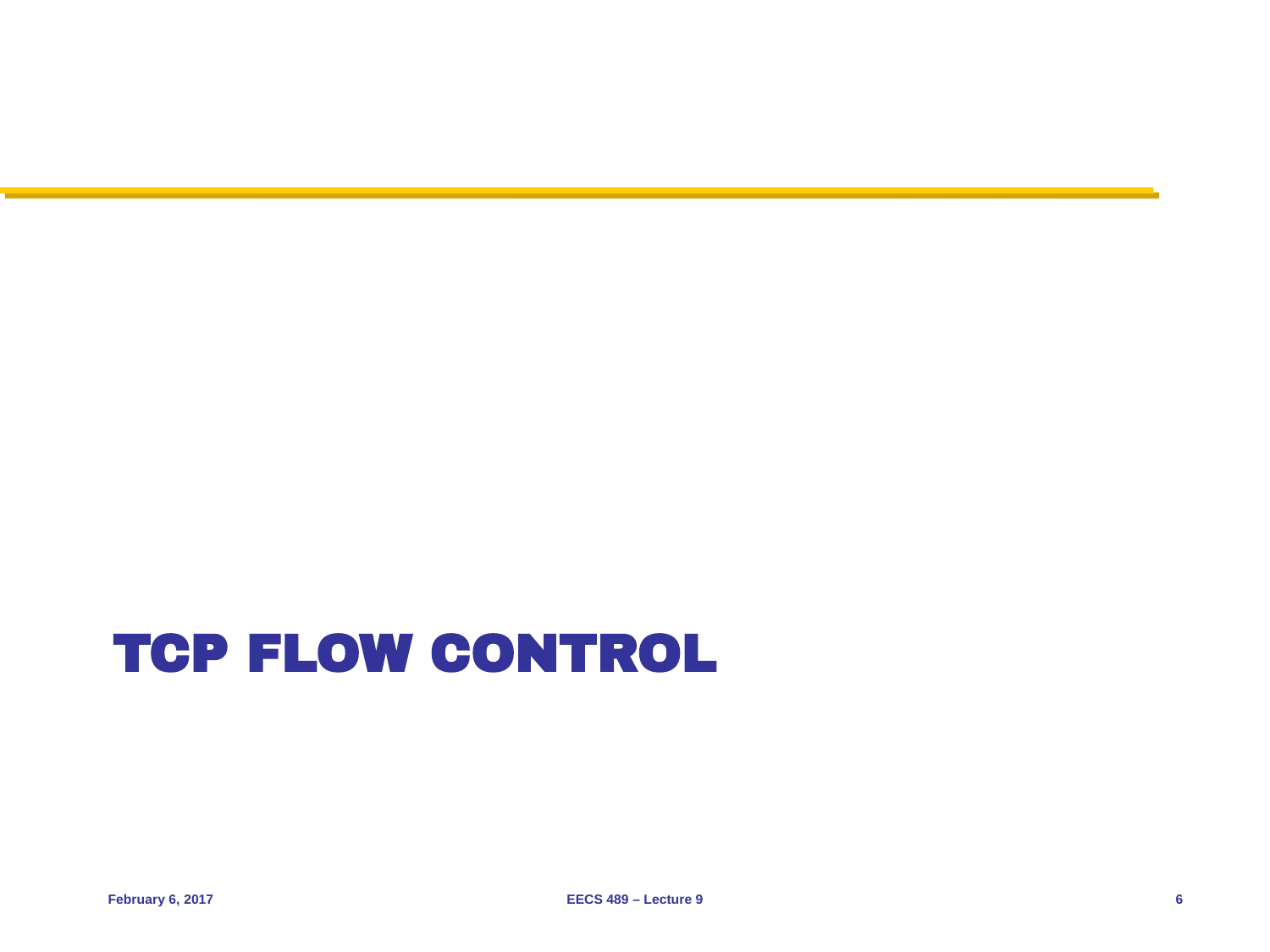

# TCP Flow Control
February 6, 2017
EECS 489 – Lecture 9
6